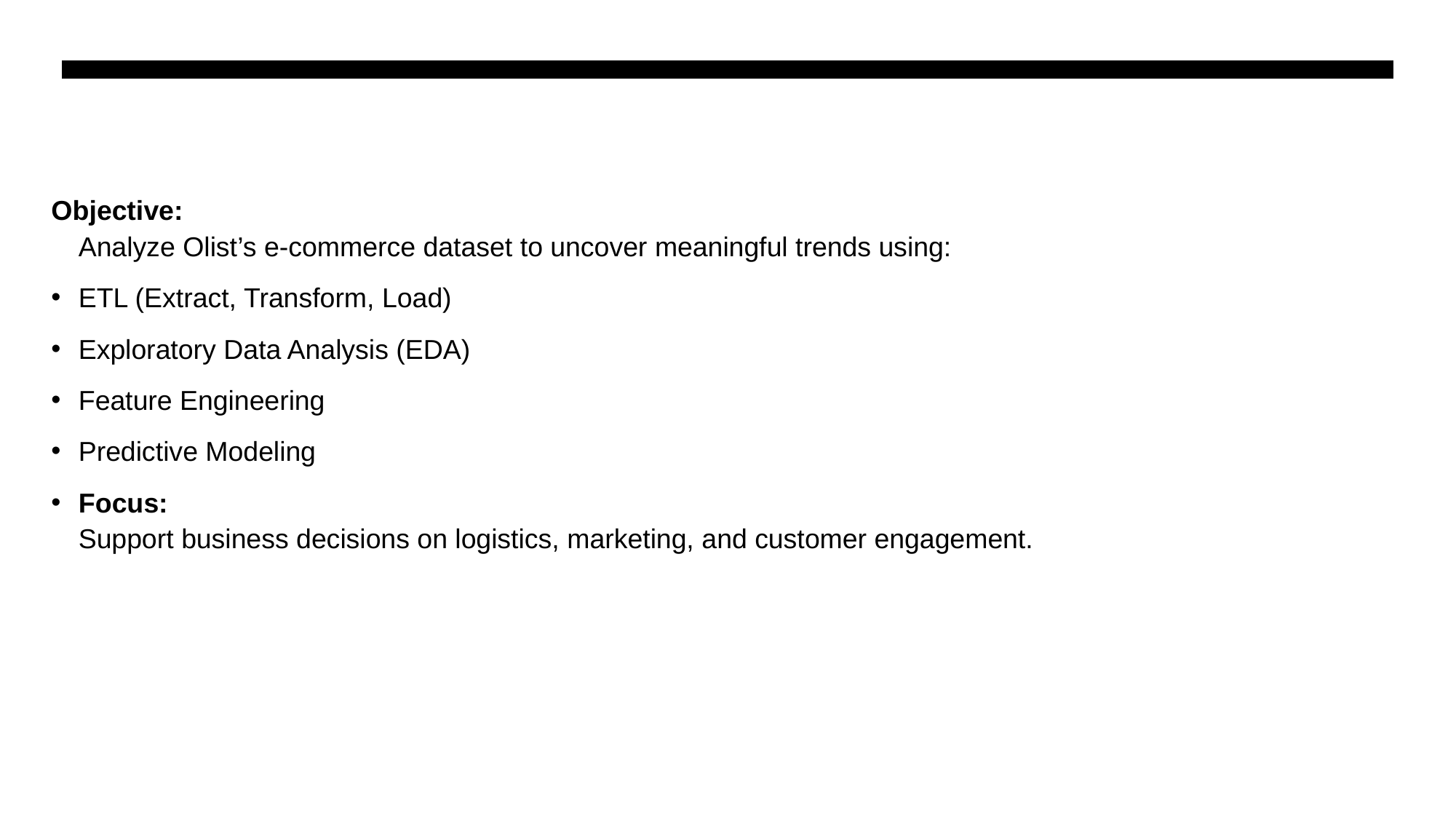

Objective:
Analyze Olist’s e-commerce dataset to uncover meaningful trends using:
ETL (Extract, Transform, Load)
Exploratory Data Analysis (EDA)
Feature Engineering
Predictive Modeling
Focus:
Support business decisions on logistics, marketing, and customer engagement.